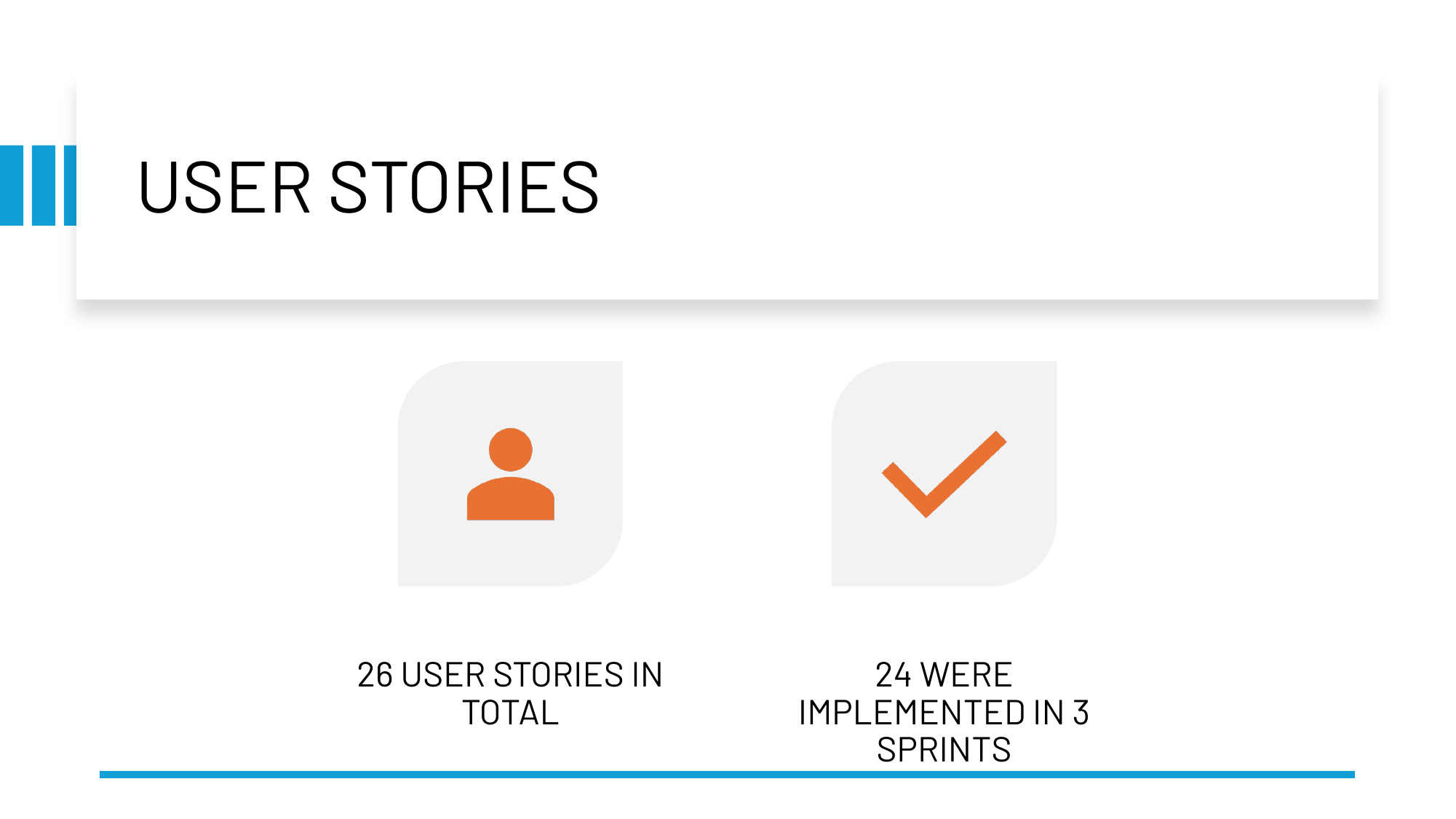

# USER STORIES

26 user stories in total
24 were implemented in 3 sprints